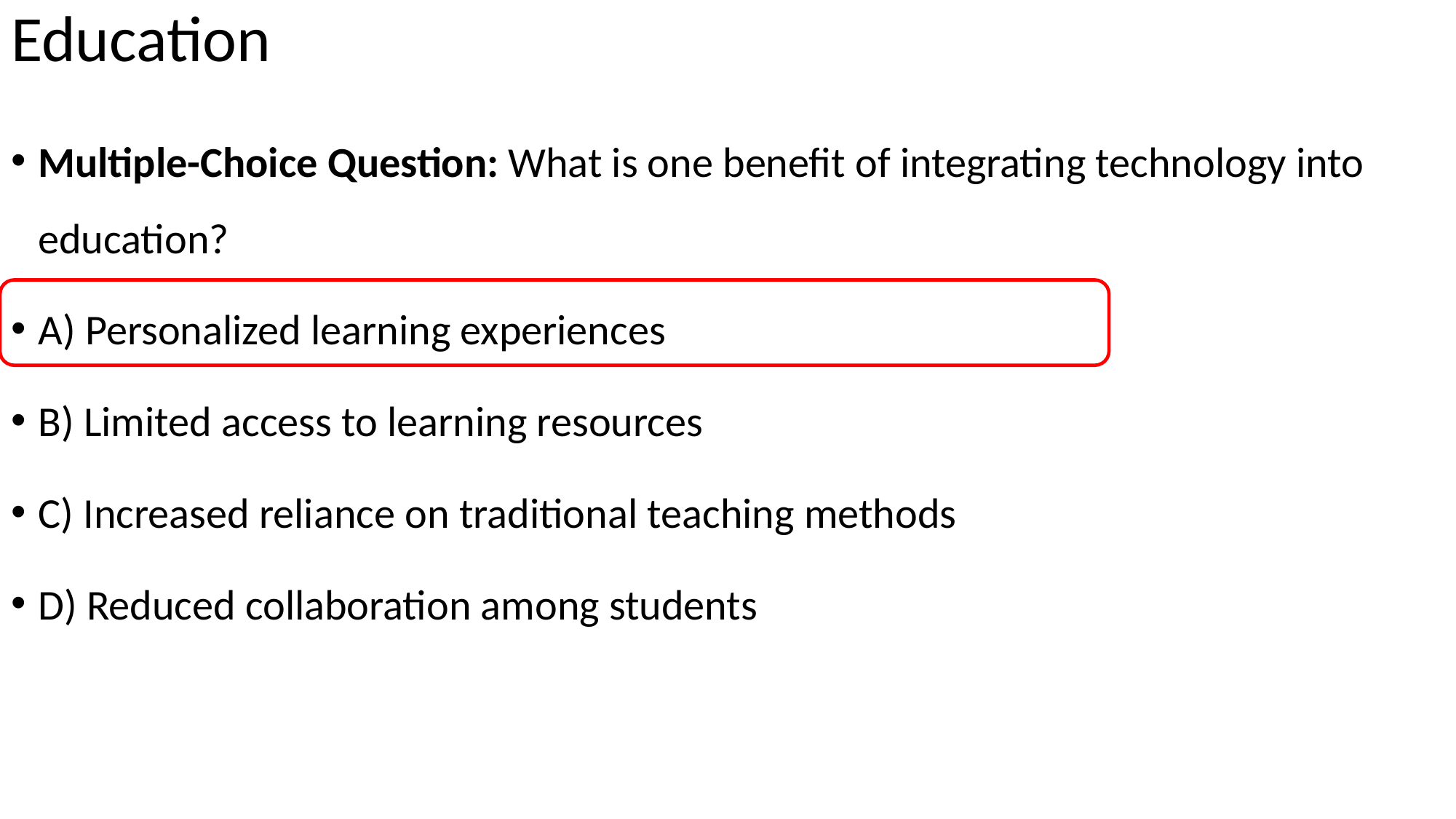

# Education
Multiple-Choice Question: What is one benefit of integrating technology into education?
A) Personalized learning experiences
B) Limited access to learning resources
C) Increased reliance on traditional teaching methods
D) Reduced collaboration among students